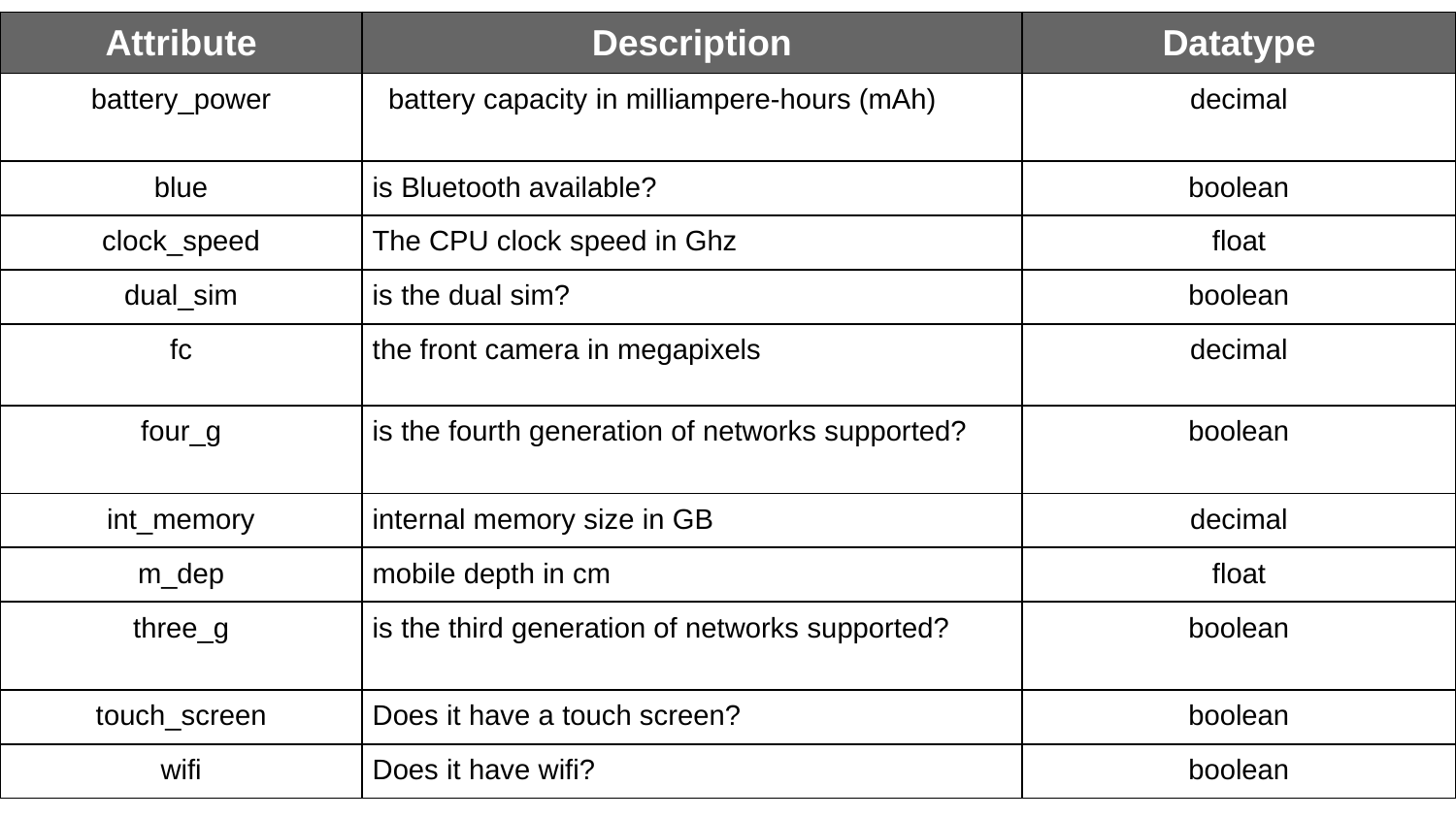

| Attribute | Description | Datatype |
| --- | --- | --- |
| battery\_power | battery capacity in milliampere-hours (mAh) | decimal |
| blue | is Bluetooth available? | boolean |
| clock\_speed | The CPU clock speed in Ghz | float |
| dual\_sim | is the dual sim? | boolean |
| fc | the front camera in megapixels | decimal |
| four\_g | is the fourth generation of networks supported? | boolean |
| int\_memory | internal memory size in GB | decimal |
| m\_dep | mobile depth in cm | float |
| three\_g | is the third generation of networks supported? | boolean |
| touch\_screen | Does it have a touch screen? | boolean |
| wifi | Does it have wifi? | boolean |
6